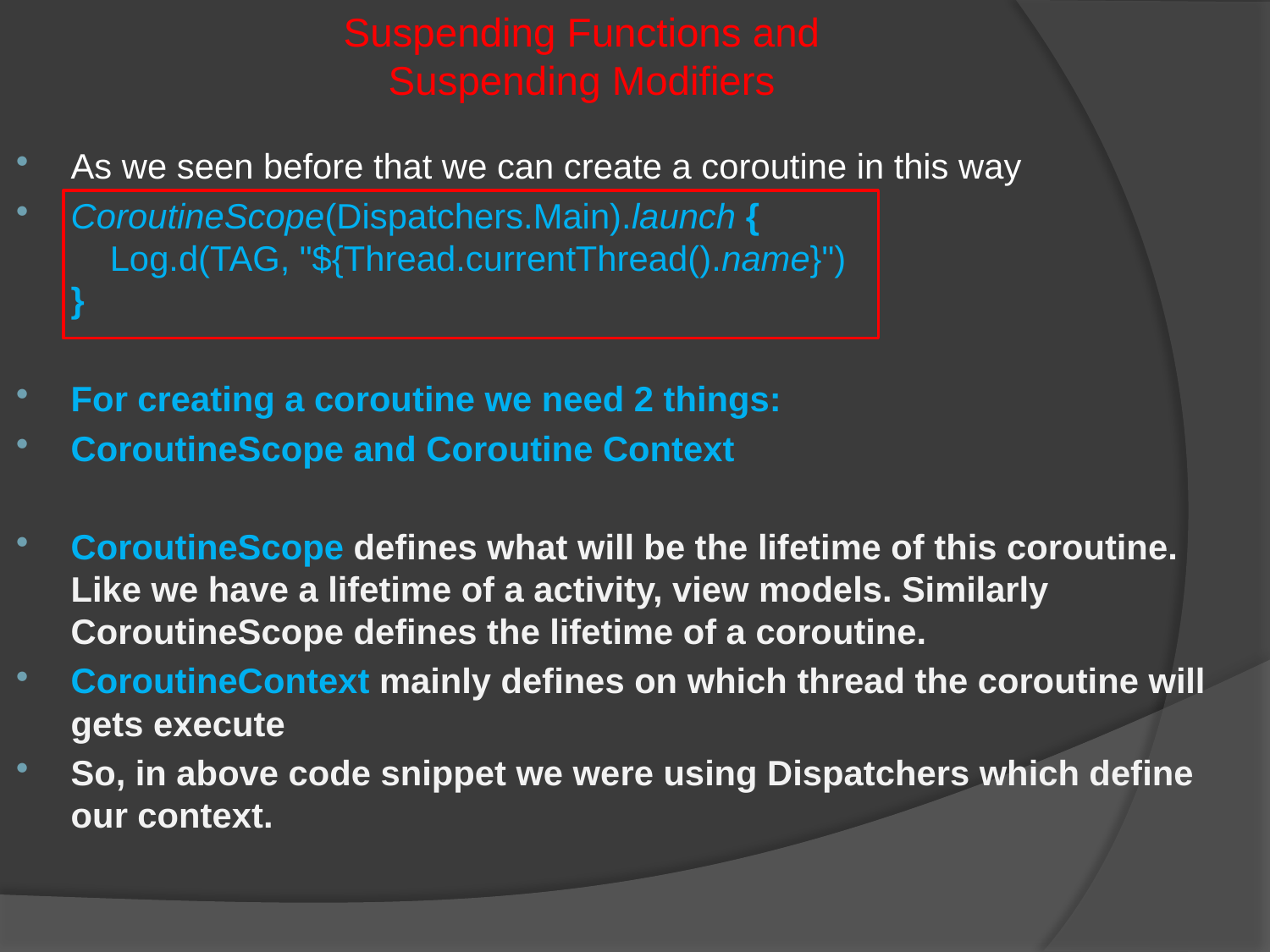

# Suspending Functions and Suspending Modifiers
As we seen before that we can create a coroutine in this way
CoroutineScope(Dispatchers.Main).launch {
    Log.d(TAG, "${Thread.currentThread().name}")
}

For creating a coroutine we need 2 things:
CoroutineScope and Coroutine Context

CoroutineScope defines what will be the lifetime of this coroutine. Like we have a lifetime of a activity, view models. Similarly CoroutineScope defines the lifetime of a coroutine.
CoroutineContext mainly defines on which thread the coroutine will gets execute
So, in above code snippet we were using Dispatchers which define our context.